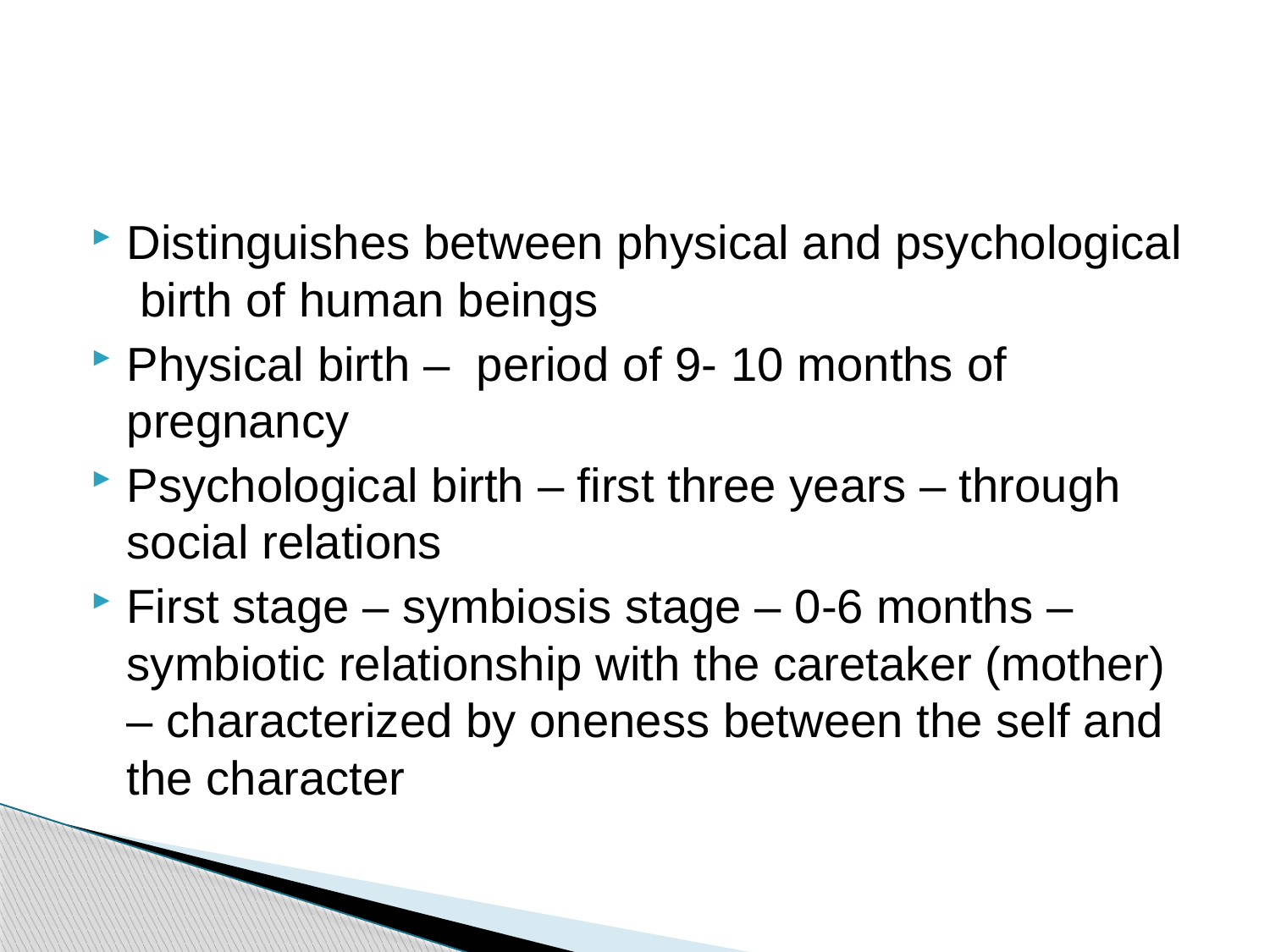

#
Distinguishes between physical and psychological  birth of human beings
Physical birth –  period of 9- 10 months of pregnancy
Psychological birth – first three years – through social relations
First stage – symbiosis stage – 0-6 months – symbiotic relationship with the caretaker (mother) – characterized by oneness between the self and the character